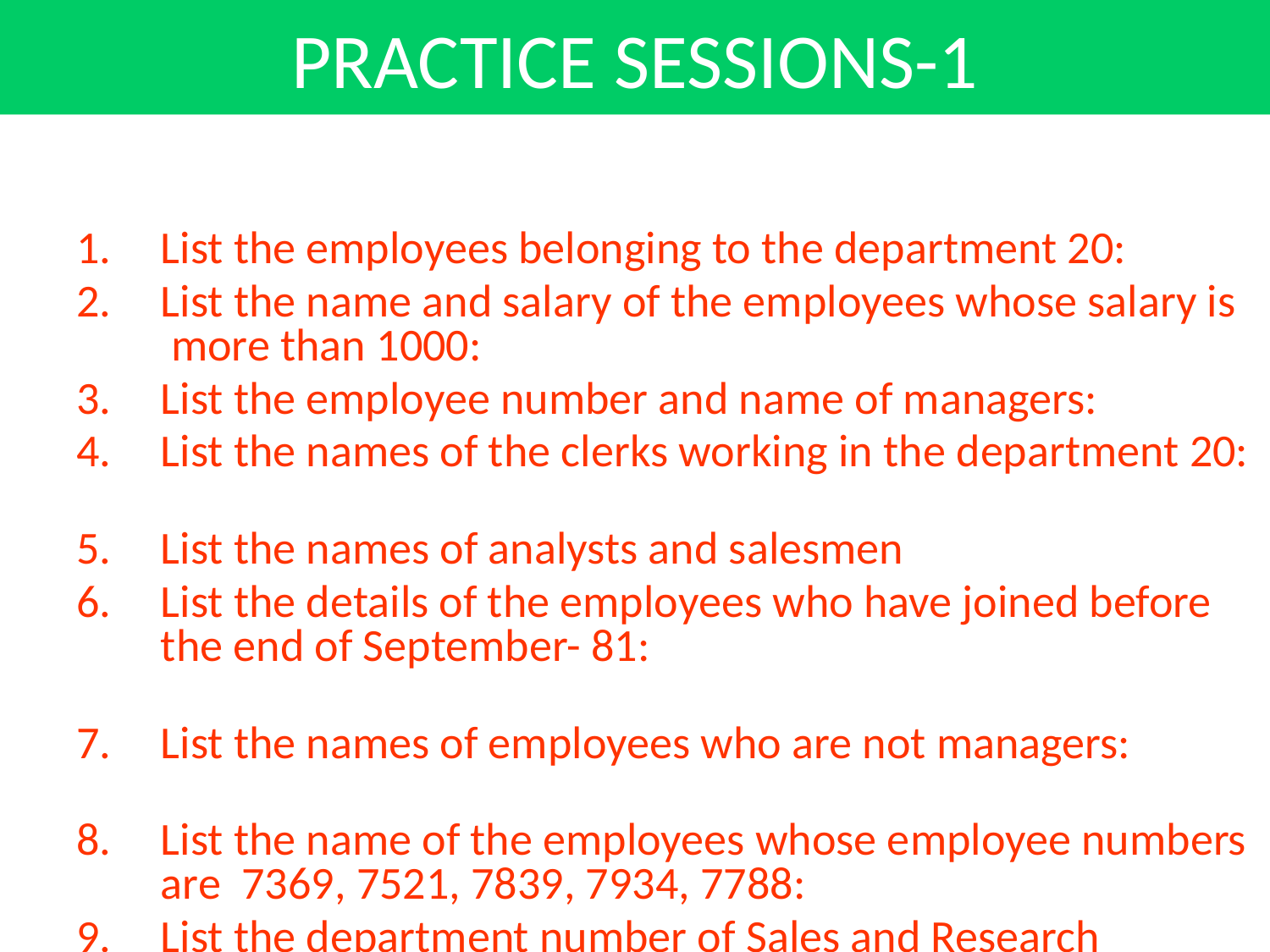

# PRACTICE SESSIONS-1
List the employees belonging to the department 20:
List the name and salary of the employees whose salary is   more than 1000:
List the employee number and name of managers:
List the names of the clerks working in the department 20:
List the names of analysts and salesmen
List the details of the employees who have joined before the end of September- 81:
List the names of employees who are not managers:
List the name of the employees whose employee numbers are  7369, 7521, 7839, 7934, 7788:
List the department number of Sales and Research departments